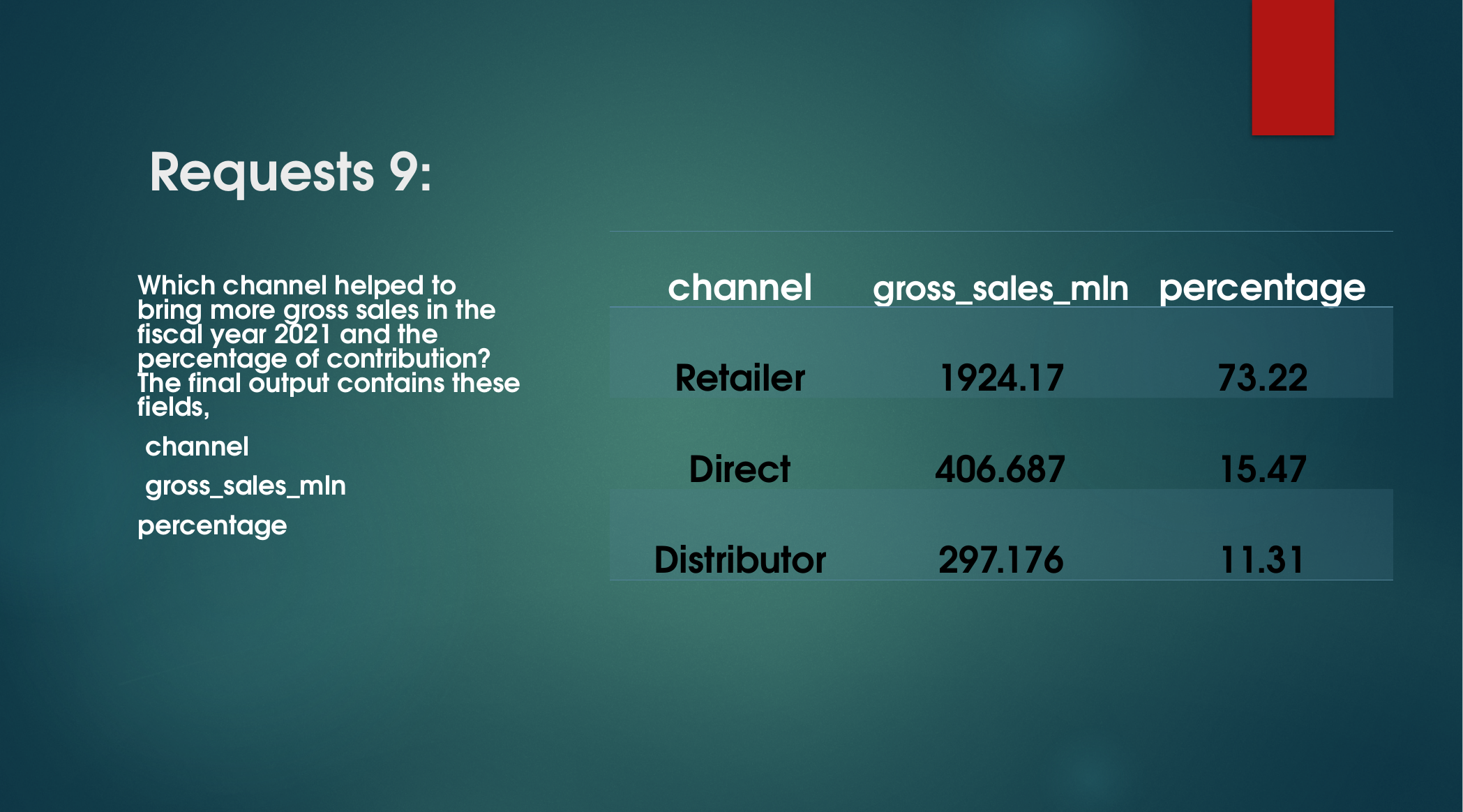

# Requests 9:
| channel | gross\_sales\_mln | percentage |
| --- | --- | --- |
| Retailer | 1924.17 | 73.22 |
| Direct | 406.687 | 15.47 |
| Distributor | 297.176 | 11.31 |
Which channel helped to bring more gross sales in the fiscal year 2021 and the percentage of contribution? The final output contains these fields,
 channel
 gross_sales_mln
percentage